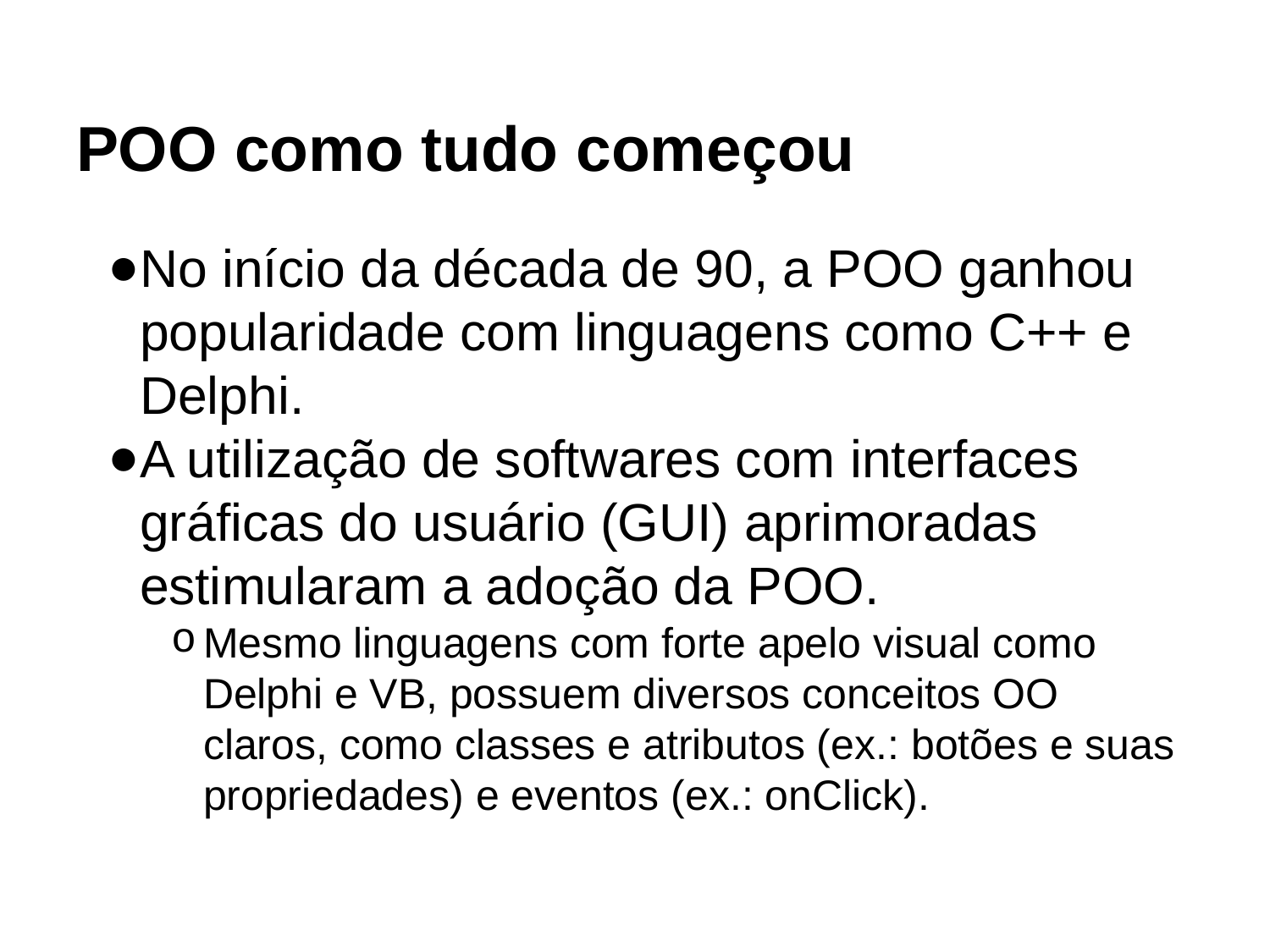

# POO como tudo começou
No início da década de 90, a POO ganhou popularidade com linguagens como C++ e Delphi.
A utilização de softwares com interfaces gráficas do usuário (GUI) aprimoradas estimularam a adoção da POO.
Mesmo linguagens com forte apelo visual como Delphi e VB, possuem diversos conceitos OO claros, como classes e atributos (ex.: botões e suas propriedades) e eventos (ex.: onClick).